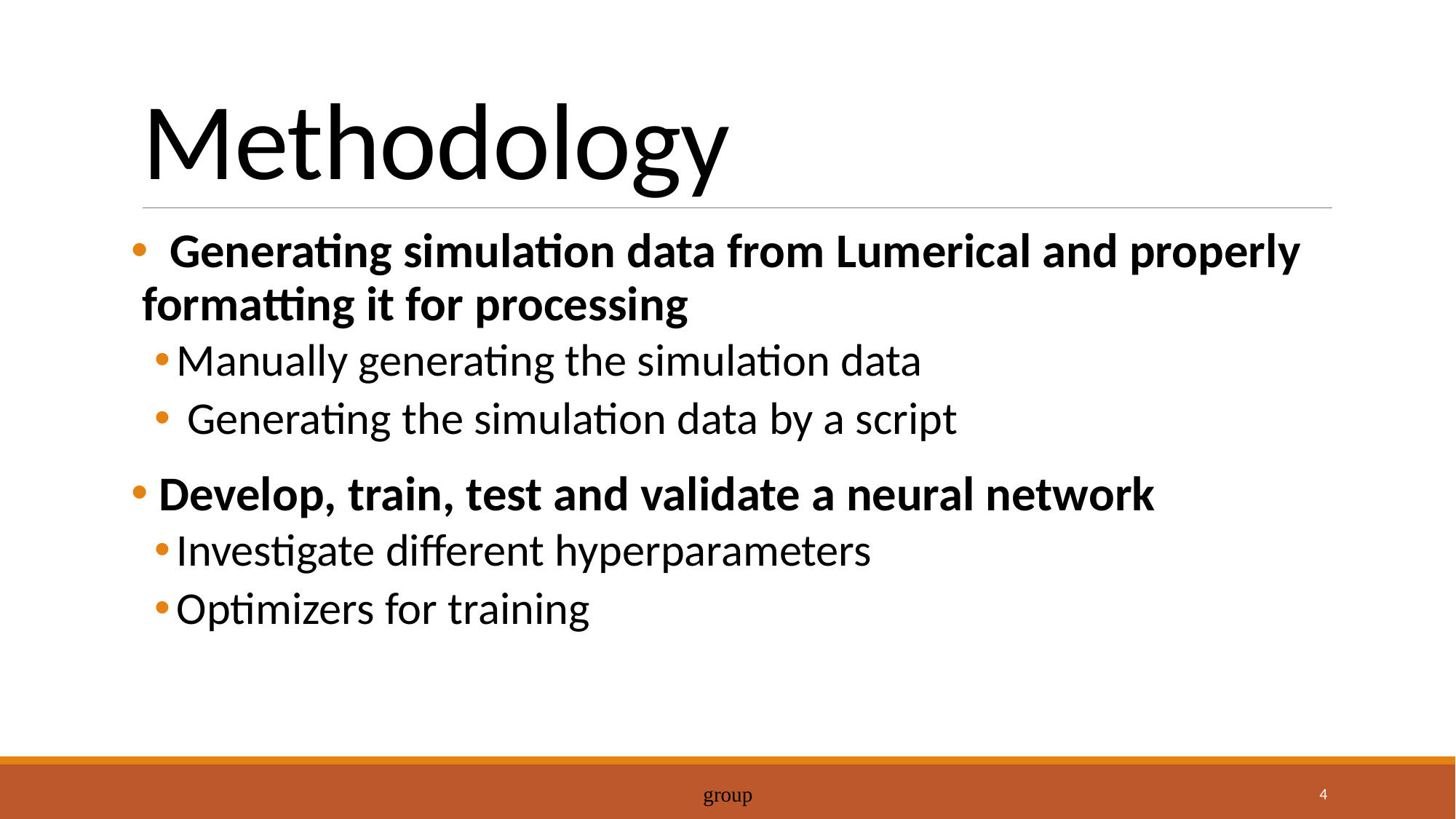

# Methodology
  Generating simulation data from Lumerical and properly formatting it for processing
Manually generating the simulation data
 Generating the simulation data by a script
 Develop, train, test and validate a neural network
Investigate different hyperparameters
Optimizers for training
group
4